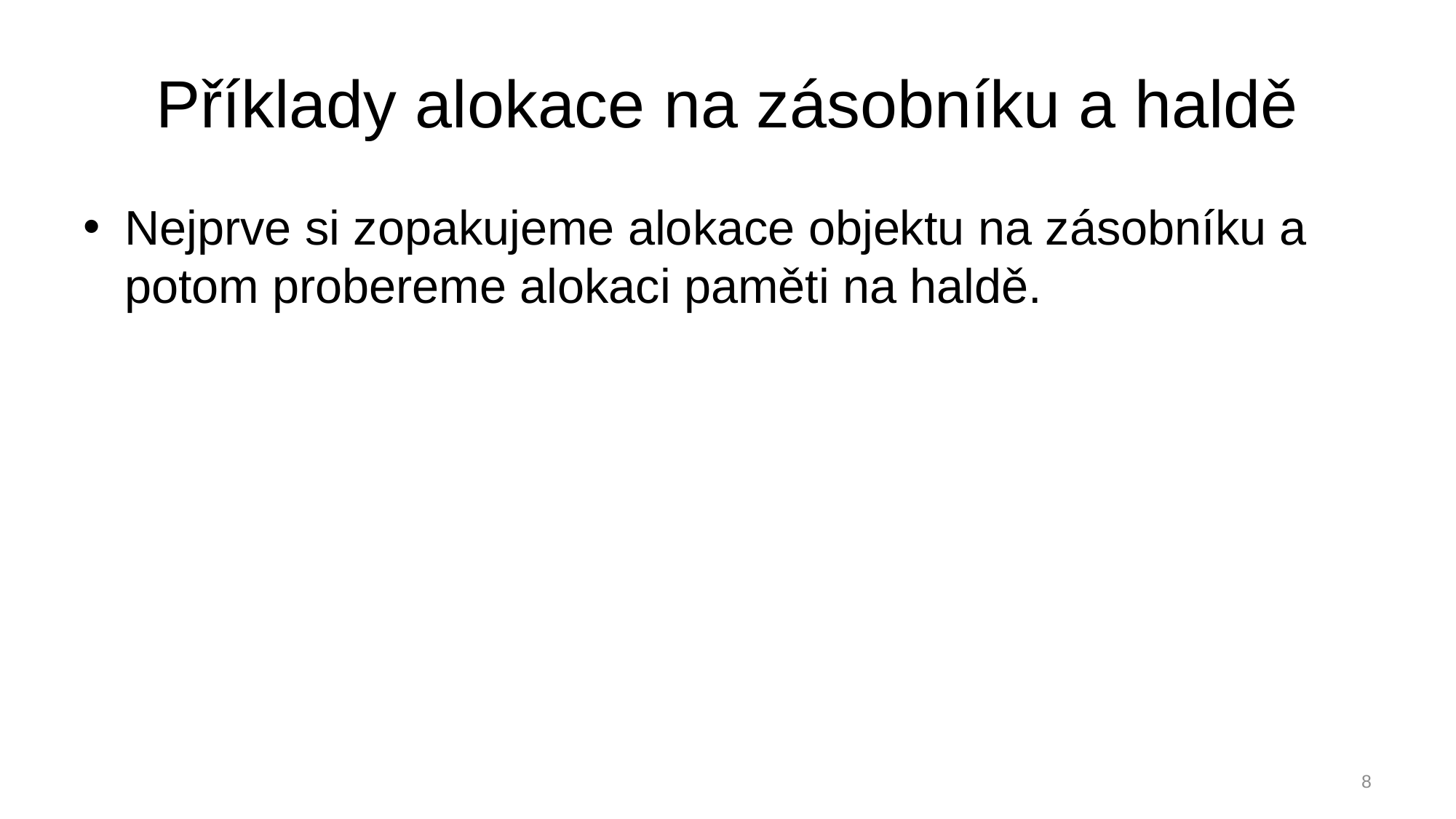

# Příklady alokace na zásobníku a haldě
Nejprve si zopakujeme alokace objektu na zásobníku a potom probereme alokaci paměti na haldě.
8